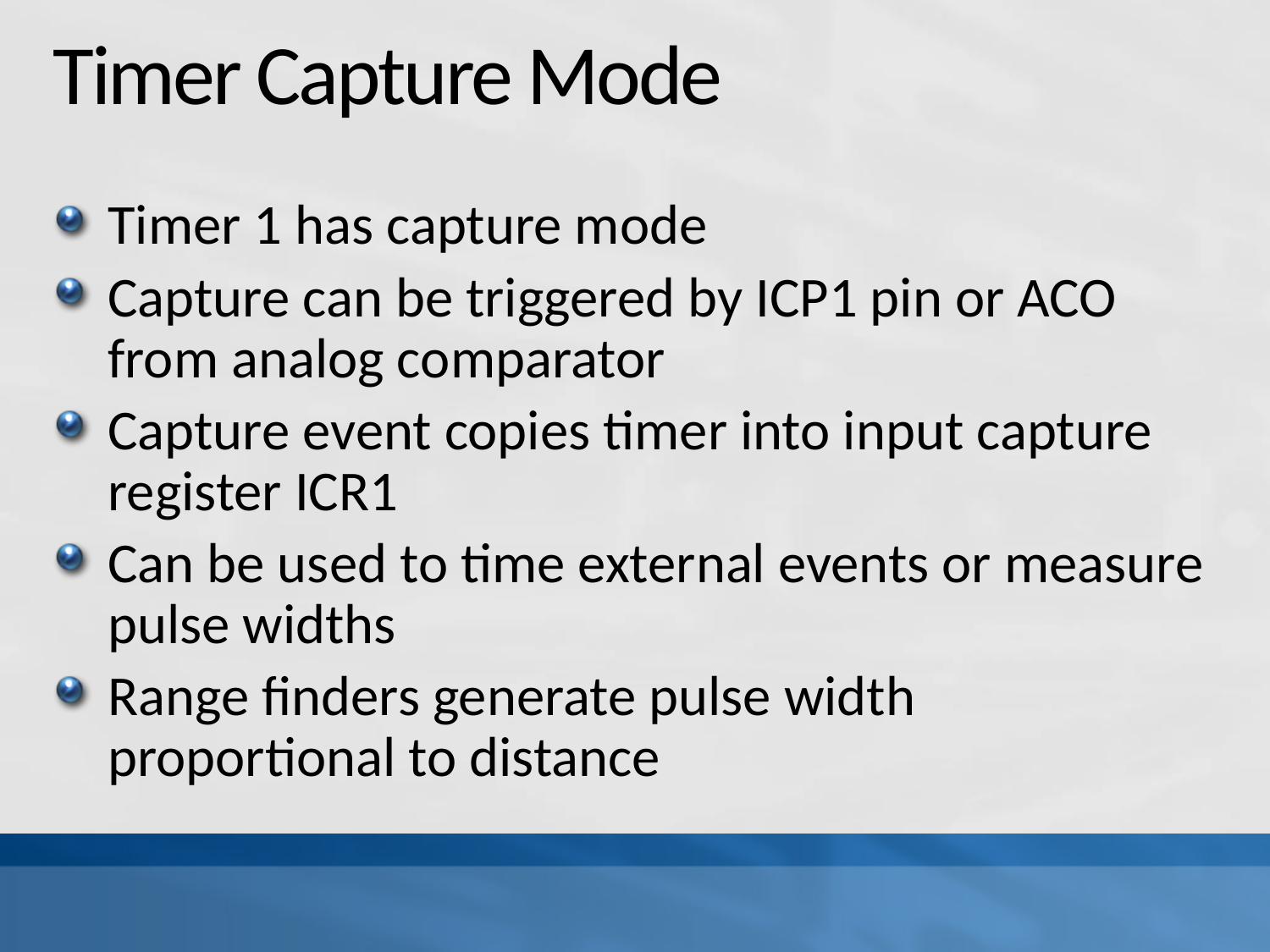

# Timer Capture Mode
Timer 1 has capture mode
Capture can be triggered by ICP1 pin or ACO from analog comparator
Capture event copies timer into input capture register ICR1
Can be used to time external events or measure pulse widths
Range finders generate pulse width proportional to distance